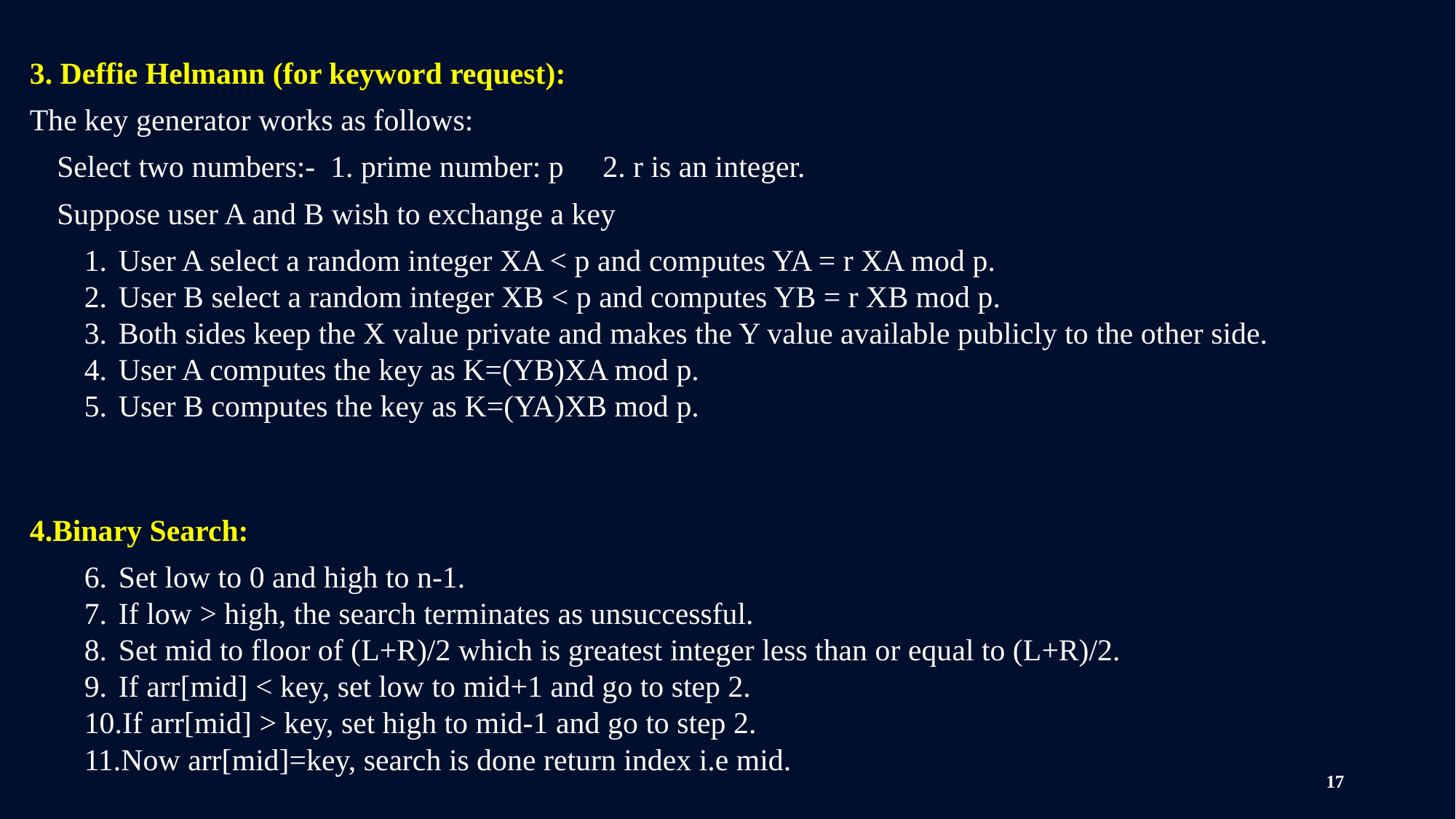

3. Deffie Helmann (for keyword request):

The key generator works as follows:

Select two numbers:-  1. prime number: p	2. r is an integer.

Suppose user A and B wish to exchange a key

User A select a random integer XA < p and computes YA = r XA mod p.
User B select a random integer XB < p and computes YB = r XB mod p.
Both sides keep the X value private and makes the Y value available publicly to the other side.
User A computes the key as K=(YB)XA mod p.
User B computes the key as K=(YA)XB mod p.

4.Binary Search:

Set low to 0 and high to n-1.
If low > high, the search terminates as unsuccessful.
Set mid to floor of (L+R)/2 which is greatest integer less than or equal to (L+R)/2.
If arr[mid] < key, set low to mid+1 and go to step 2.
If arr[mid] > key, set high to mid-1 and go to step 2.
Now arr[mid]=key, search is done return index i.e mid.
17